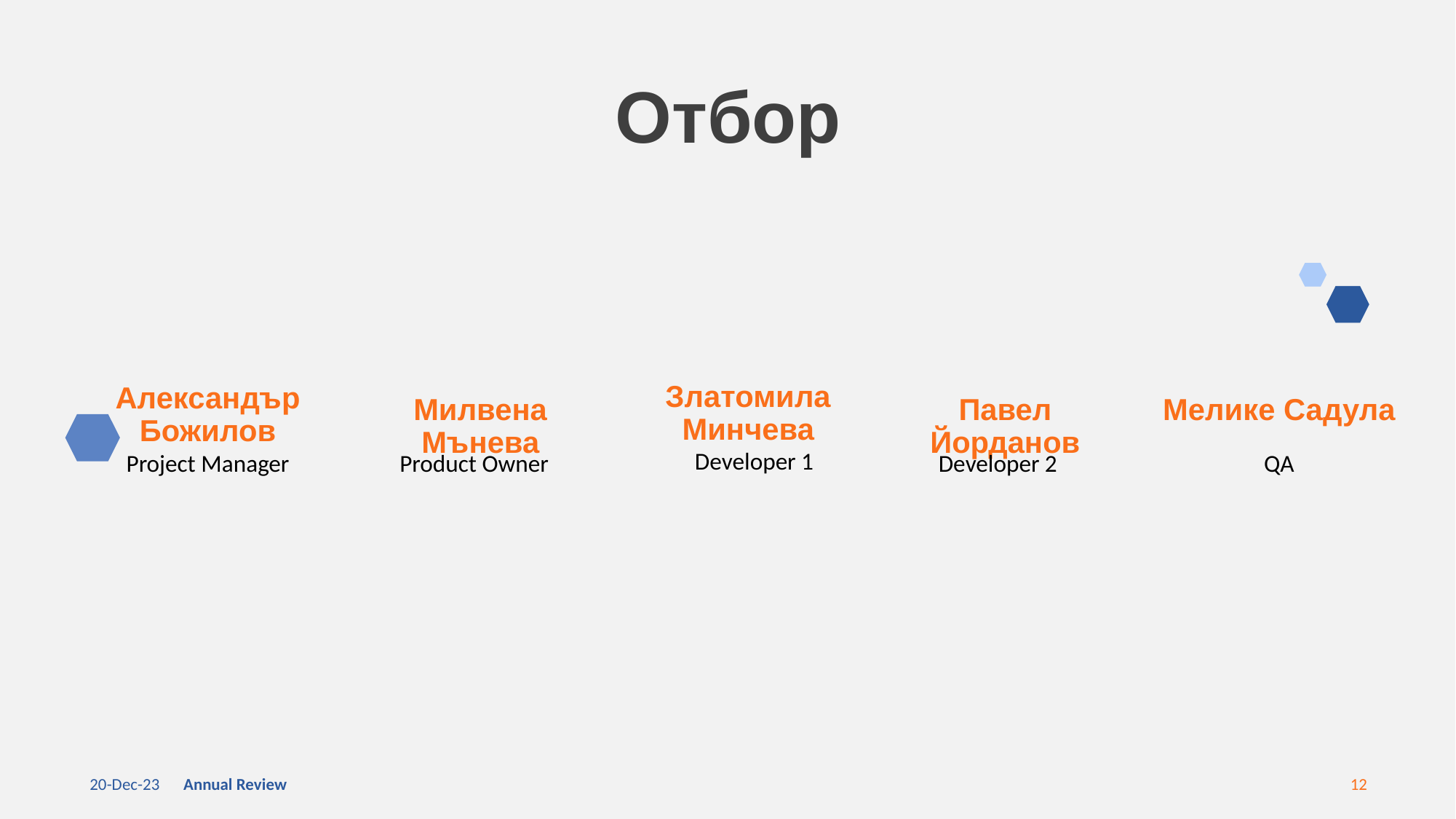

# Отбор
Златомила Минчева
Александър Божилов
Милвена Мънева
Павел Йорданов
Мелике Садула
Developer 1
Project Manager
Product Owner
Developer 2
QA